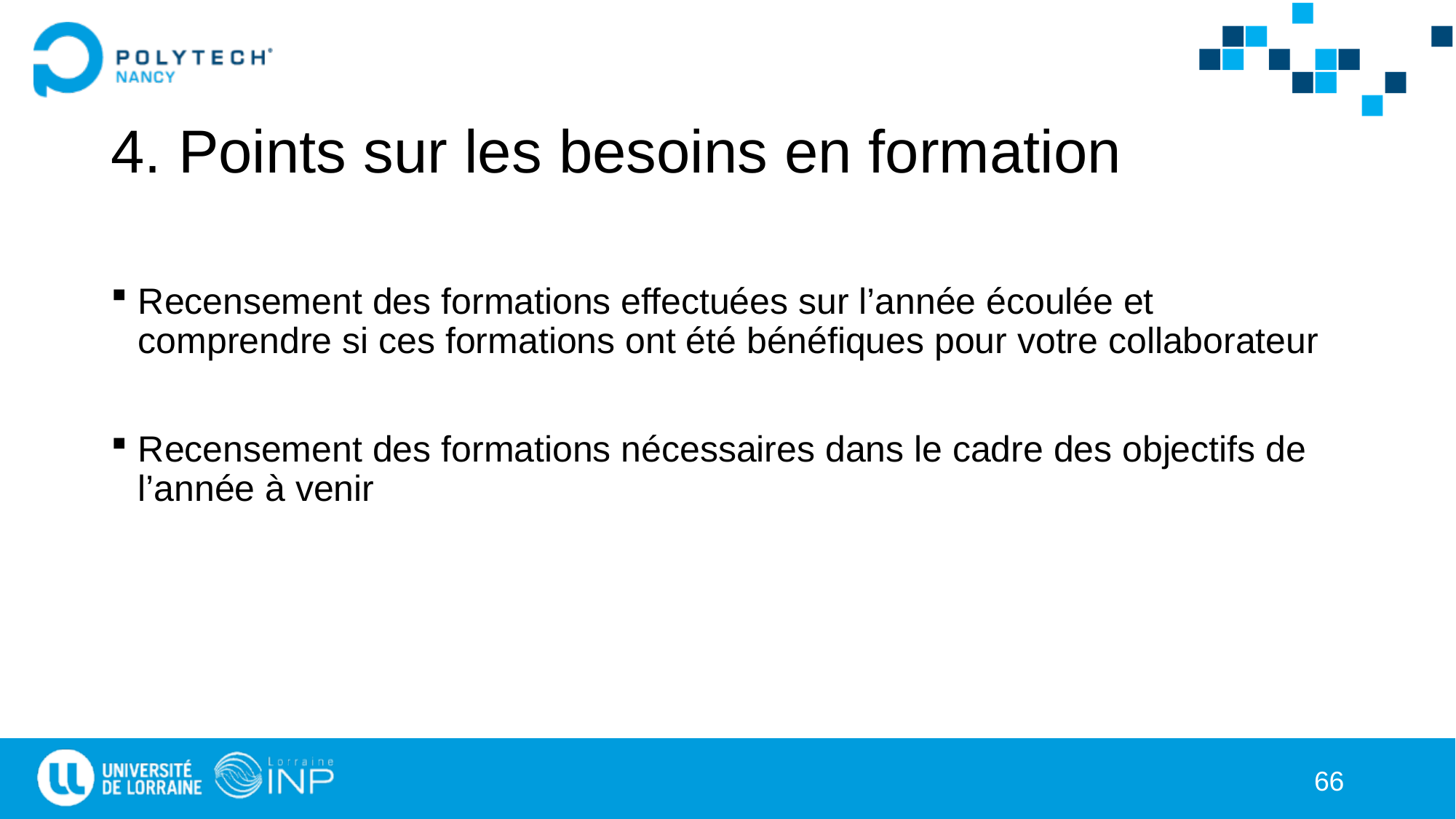

# 4. Points sur les besoins en formation

Recensement des formations effectuées sur l’année écoulée et comprendre si ces formations ont été bénéfiques pour votre collaborateur

Recensement des formations nécessaires dans le cadre des objectifs de l’année à venir